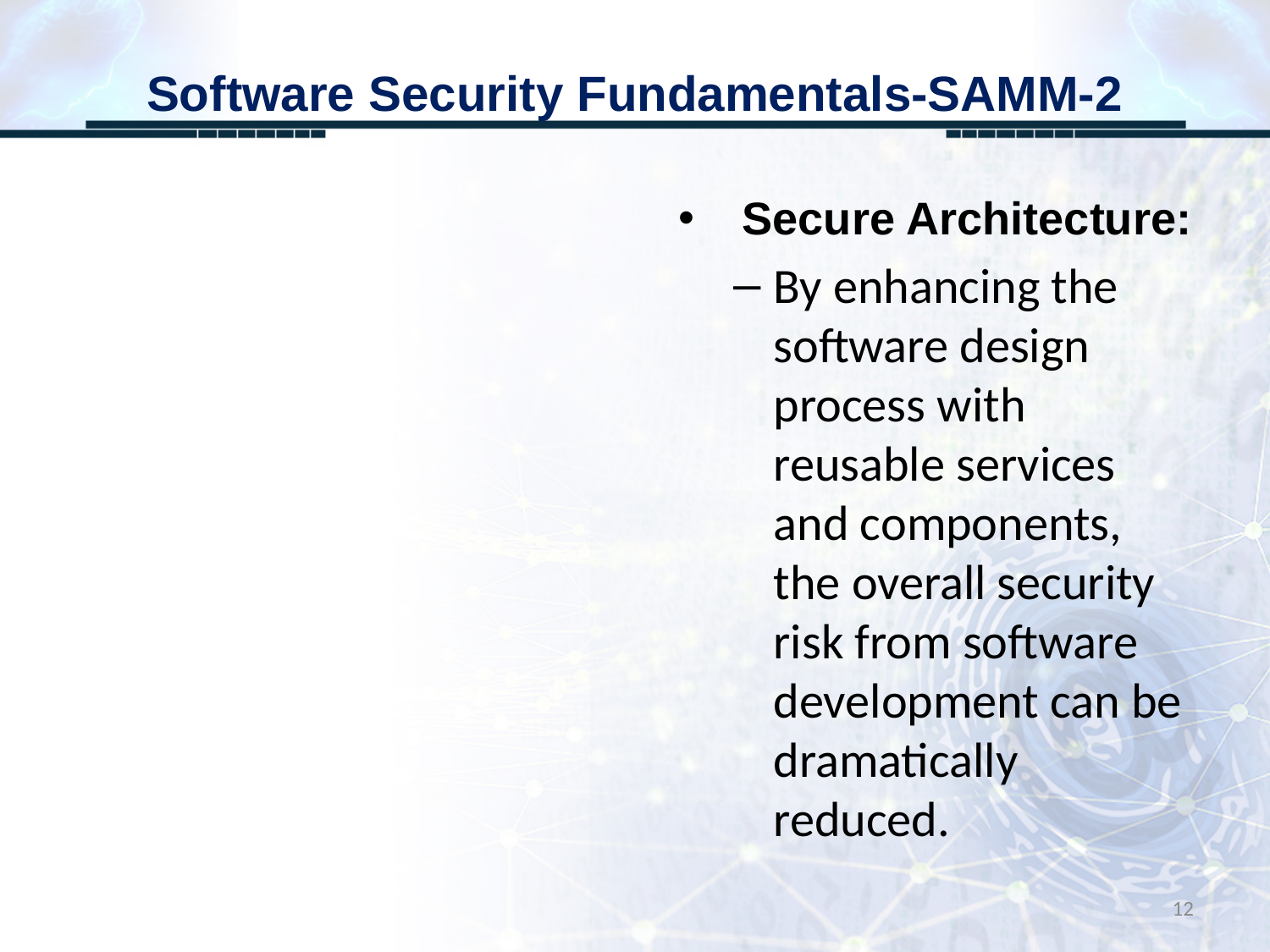

# Software Security Fundamentals-SAMM-2
Secure Architecture:
By enhancing the software design process with reusable services and components, the overall security risk from software development can be dramatically reduced.
12